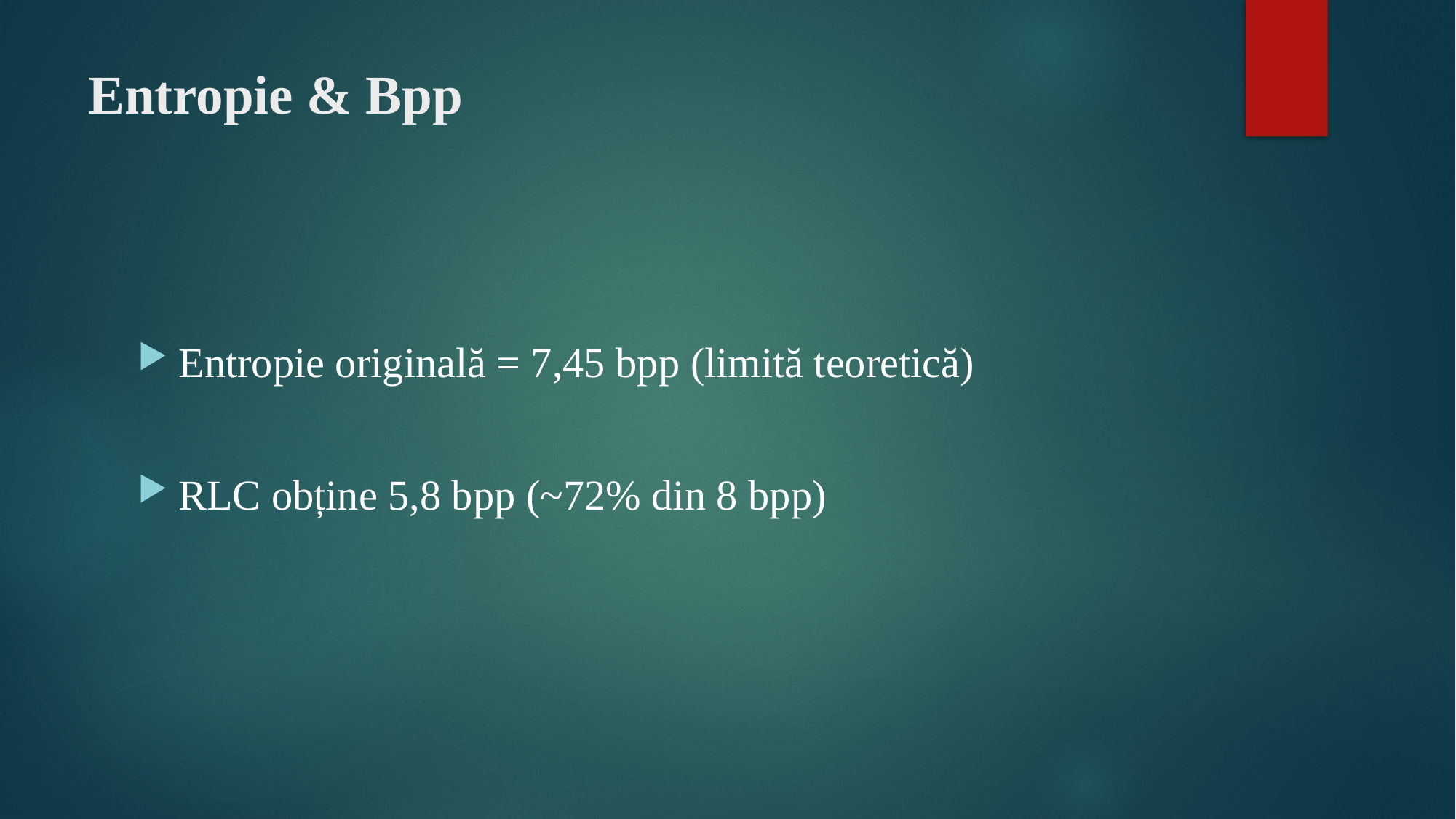

# Entropie & Bpp

Entropie originală = 7,45 bpp (limită teoretică)

RLC obține 5,8 bpp (~72% din 8 bpp)